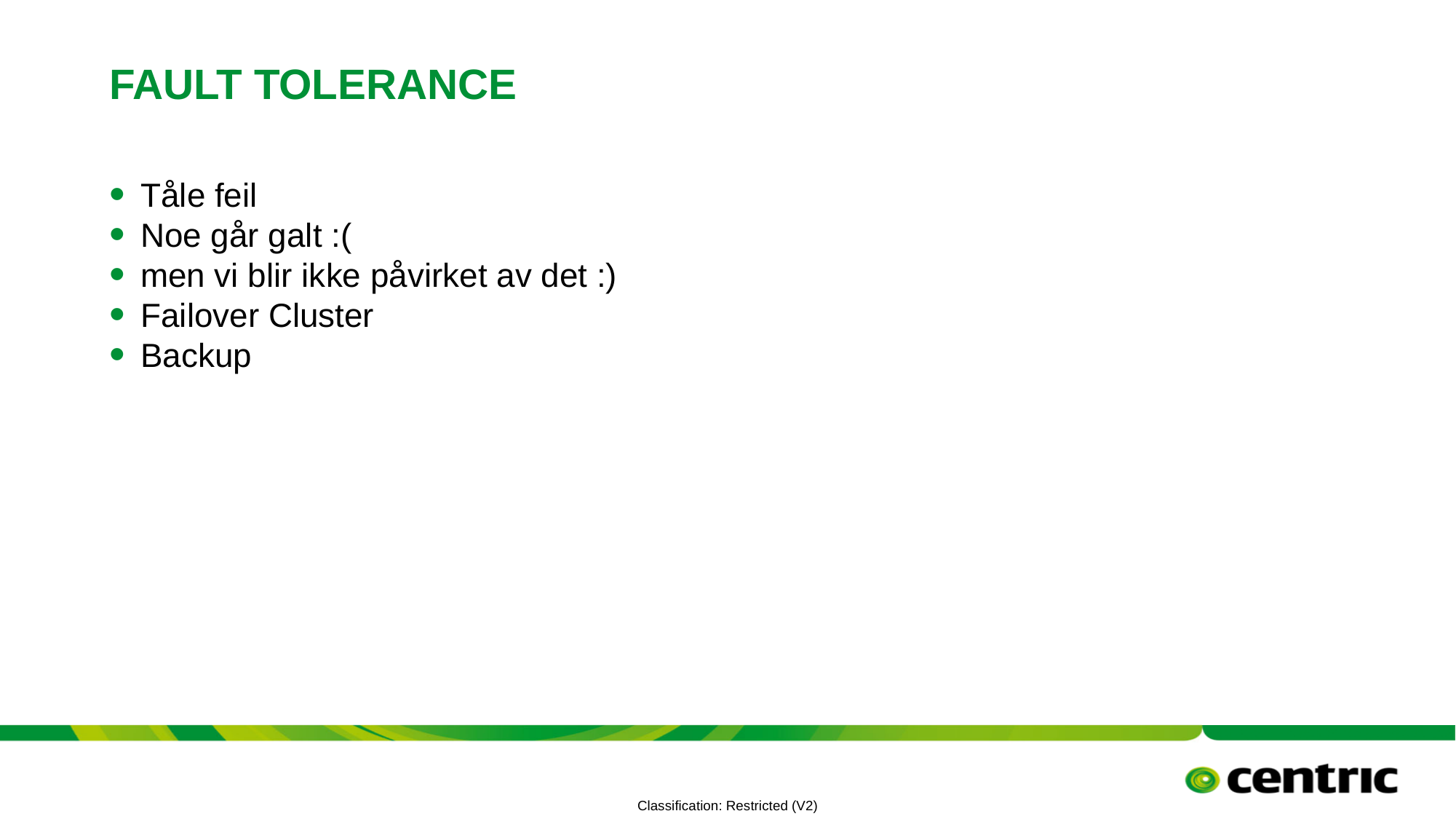

# Fault Tolerance
Tåle feil
Noe går galt :(
men vi blir ikke påvirket av det :)
Failover Cluster
Backup